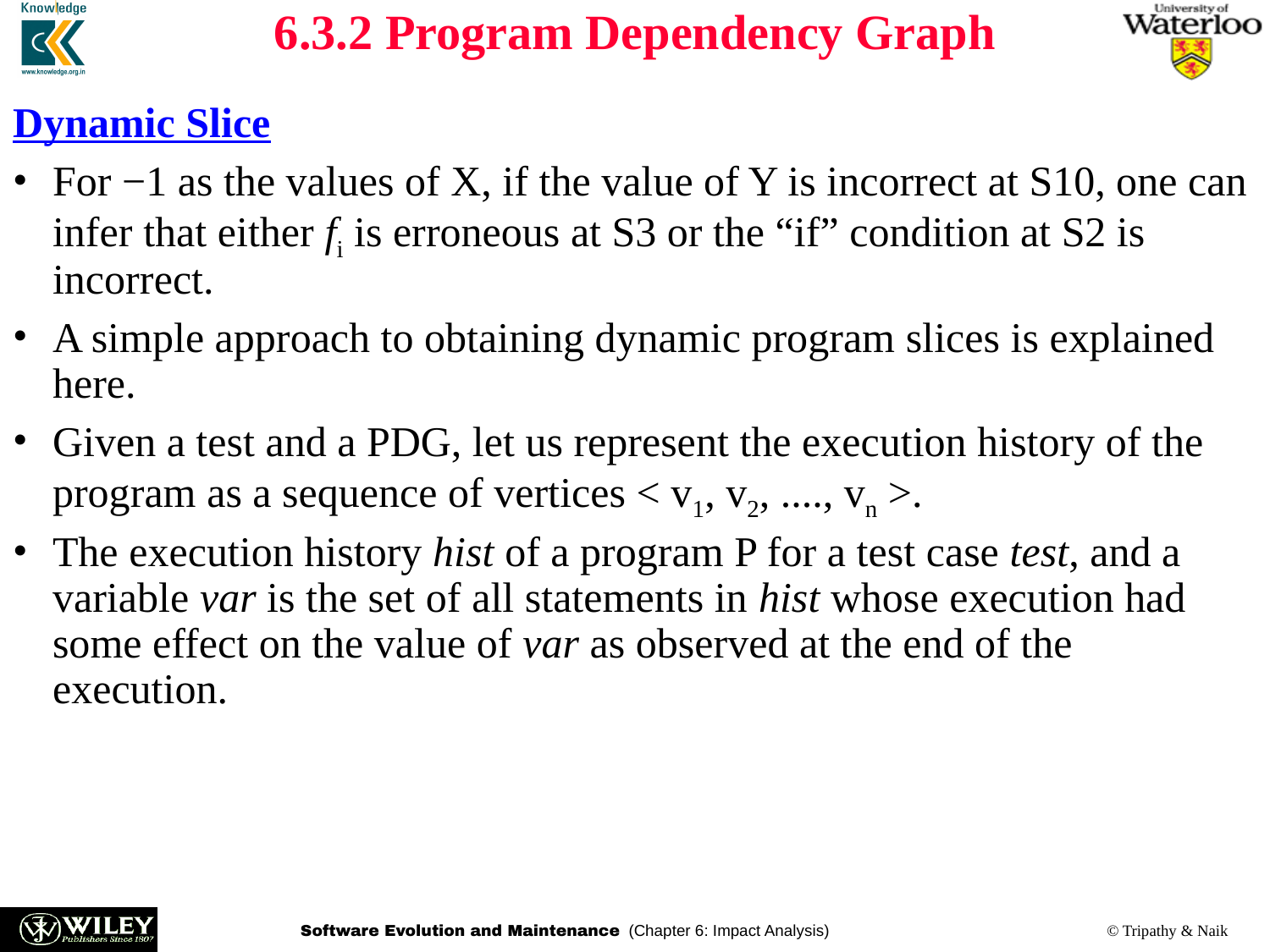

# 6.3.2 Program Dependency Graph
Dynamic Slice
For −1 as the values of X, if the value of Y is incorrect at S10, one can infer that either fi is erroneous at S3 or the “if” condition at S2 is incorrect.
A simple approach to obtaining dynamic program slices is explained here.
Given a test and a PDG, let us represent the execution history of the program as a sequence of vertices < v1, v2, ...., vn >.
The execution history hist of a program P for a test case test, and a variable var is the set of all statements in hist whose execution had some effect on the value of var as observed at the end of the execution.